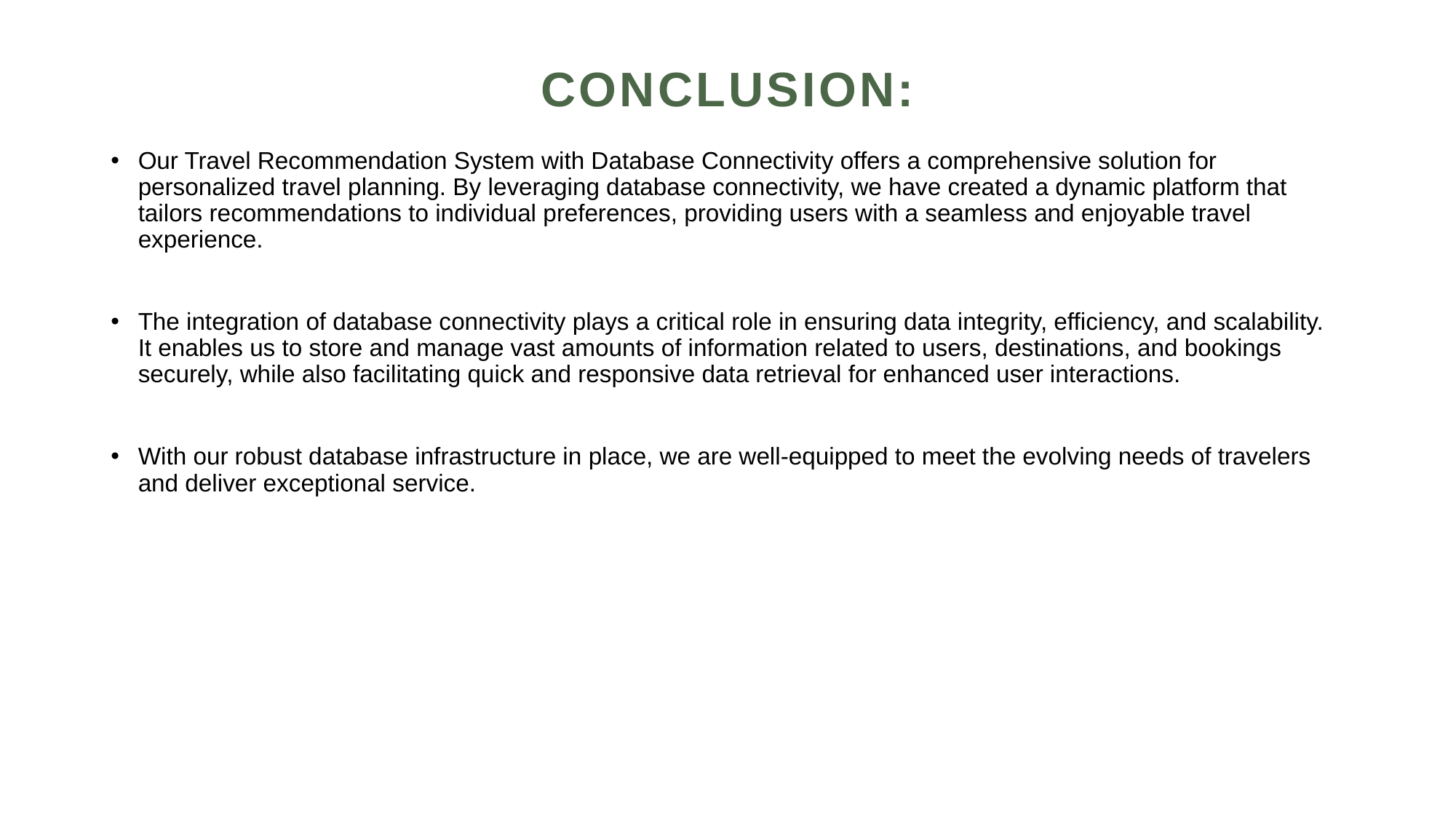

# Conclusion:
Our Travel Recommendation System with Database Connectivity offers a comprehensive solution for personalized travel planning. By leveraging database connectivity, we have created a dynamic platform that tailors recommendations to individual preferences, providing users with a seamless and enjoyable travel experience.

The integration of database connectivity plays a critical role in ensuring data integrity, efficiency, and scalability. It enables us to store and manage vast amounts of information related to users, destinations, and bookings securely, while also facilitating quick and responsive data retrieval for enhanced user interactions.

With our robust database infrastructure in place, we are well-equipped to meet the evolving needs of travelers and deliver exceptional service.